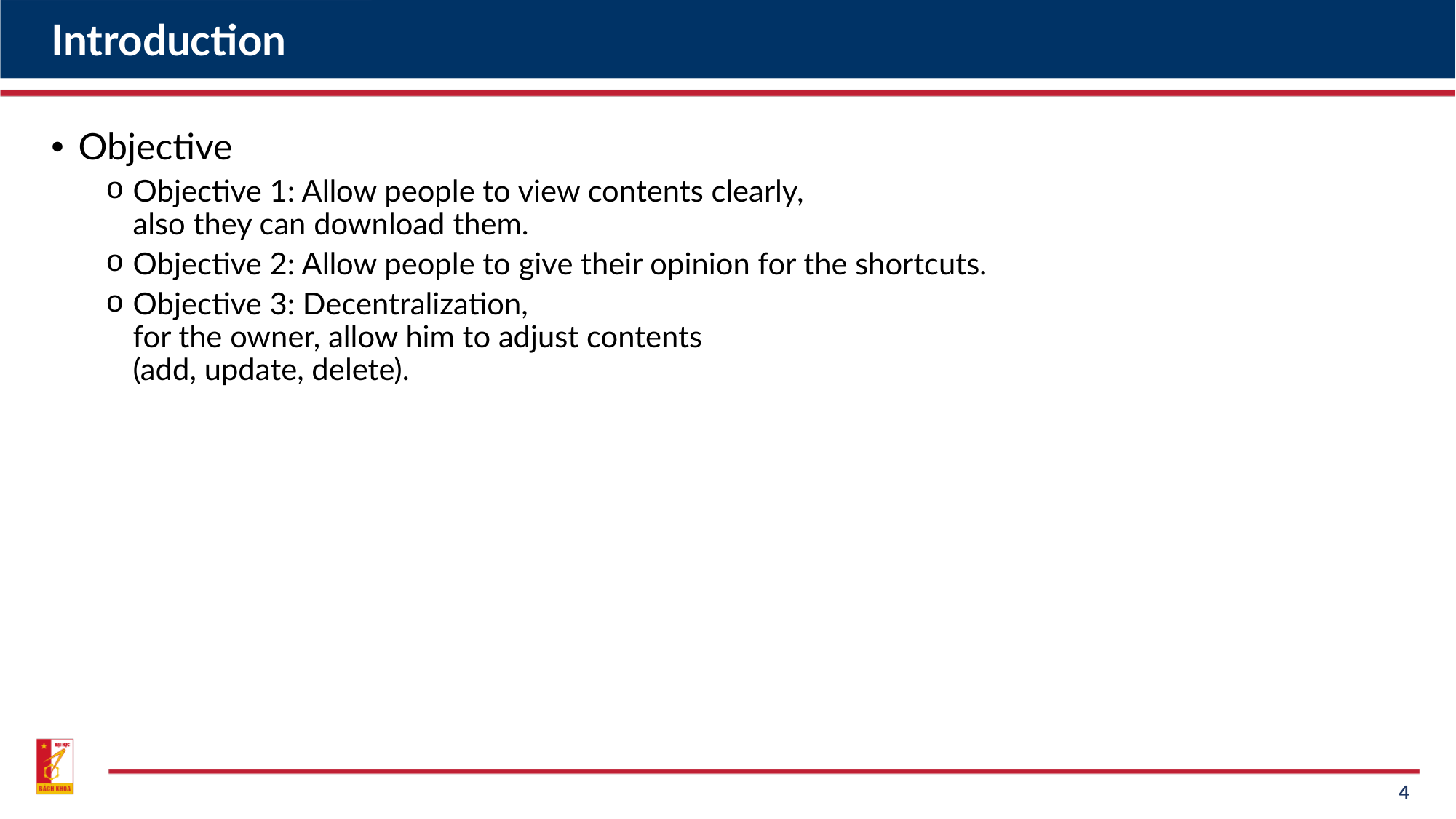

# Introduction
Objective
Objective 1: Allow people to view contents clearly,
also they can download them.
Objective 2: Allow people to give their opinion for the shortcuts.
Objective 3: Decentralization,
for the owner, allow him to adjust contents
(add, update, delete).

4